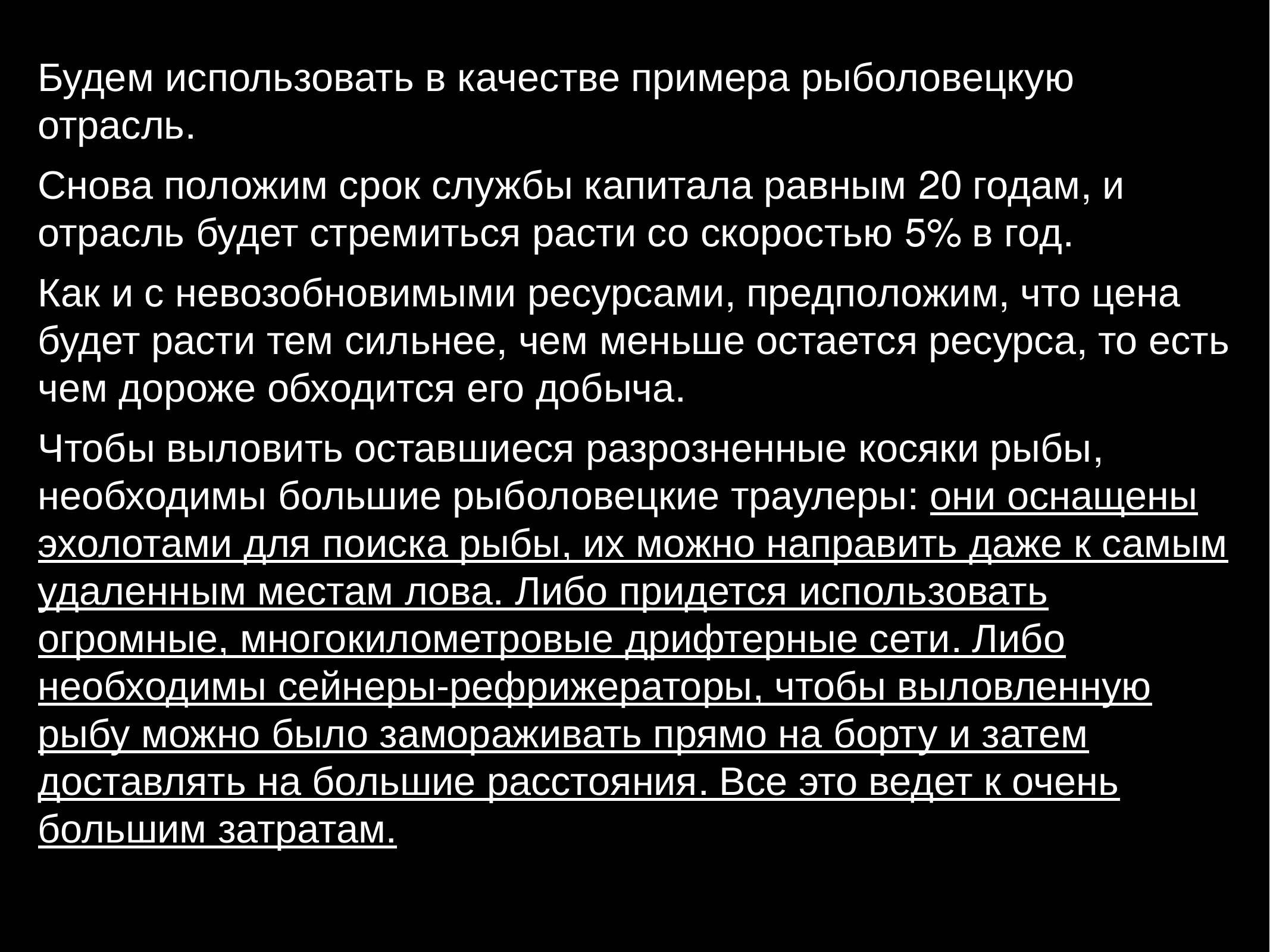

59
Будем использовать в качестве примера рыболовецкую отрасль.
Снова положим срок службы капитала равным 20 годам, и отрасль будет стремиться расти со скоростью 5% в год.
Как и с невозобновимыми ресурсами, предположим, что цена будет расти тем сильнее, чем меньше остается ресурса, то есть чем дороже обходится его добыча.
Чтобы выловить оставшиеся разрозненные косяки рыбы, необходимы большие рыболовецкие траулеры: они оснащены эхолотами для поиска рыбы, их можно направить даже к самым удаленным местам лова. Либо придется использовать огромные, многокилометровые дрифтерные сети. Либо необходимы сейнеры-рефрижераторы, чтобы выловленную рыбу можно было замораживать прямо на борту и затем доставлять на большие расстояния. Все это ведет к очень большим затратам.